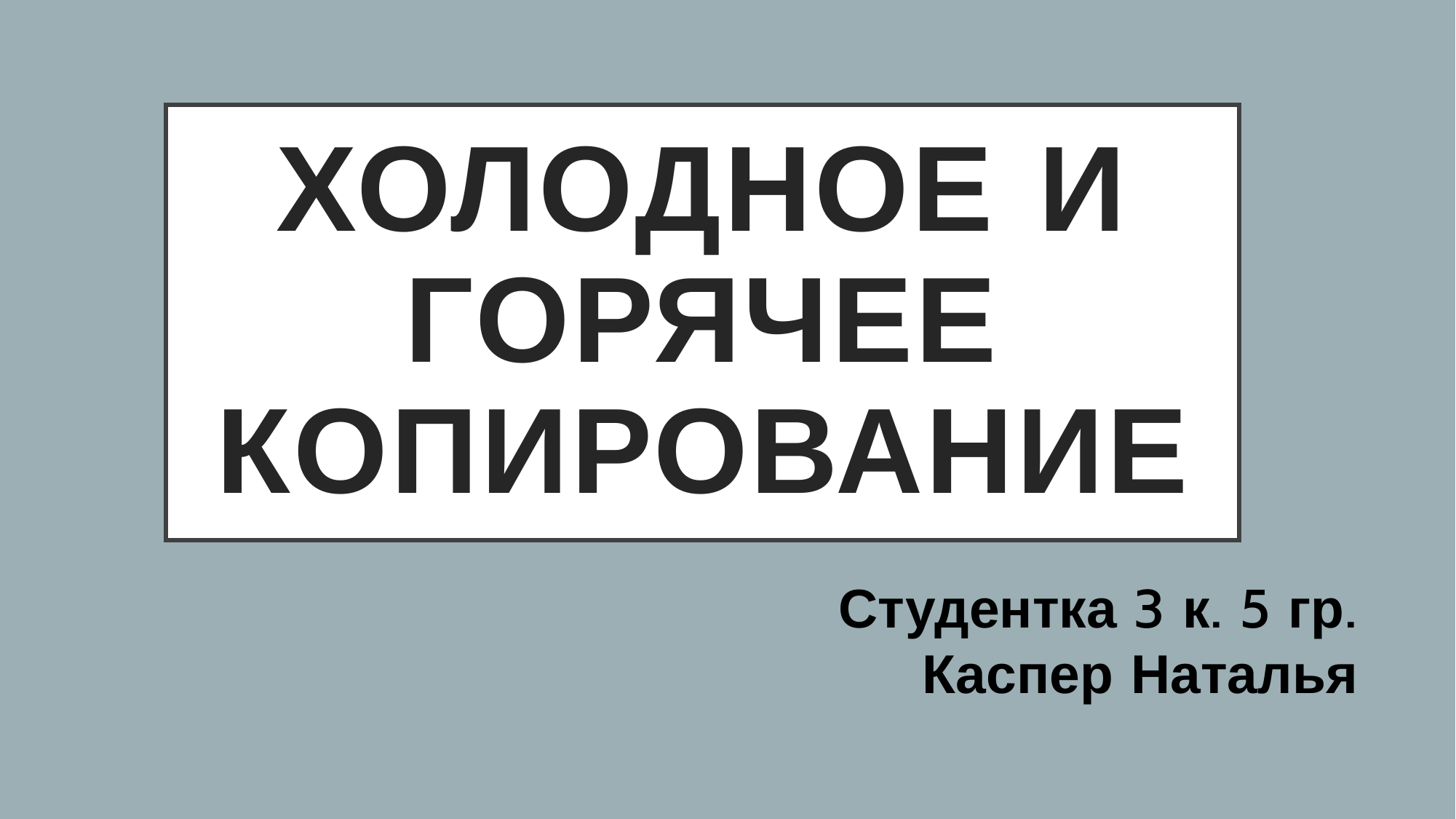

# Холодное и горячее копирование
Студентка 3 к. 5 гр.
Каспер Наталья